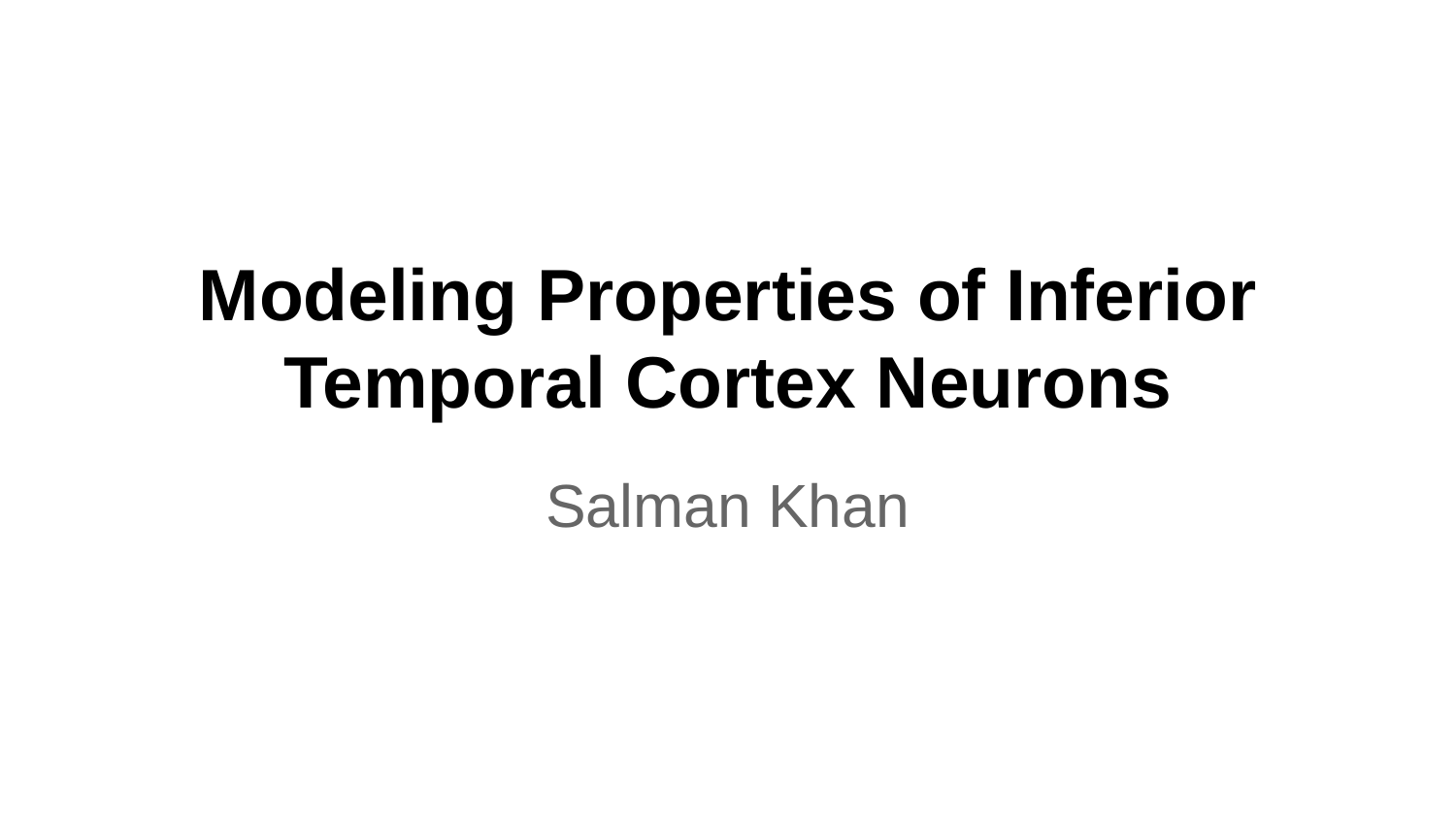

# Modeling Properties of Inferior Temporal Cortex Neurons
Salman Khan